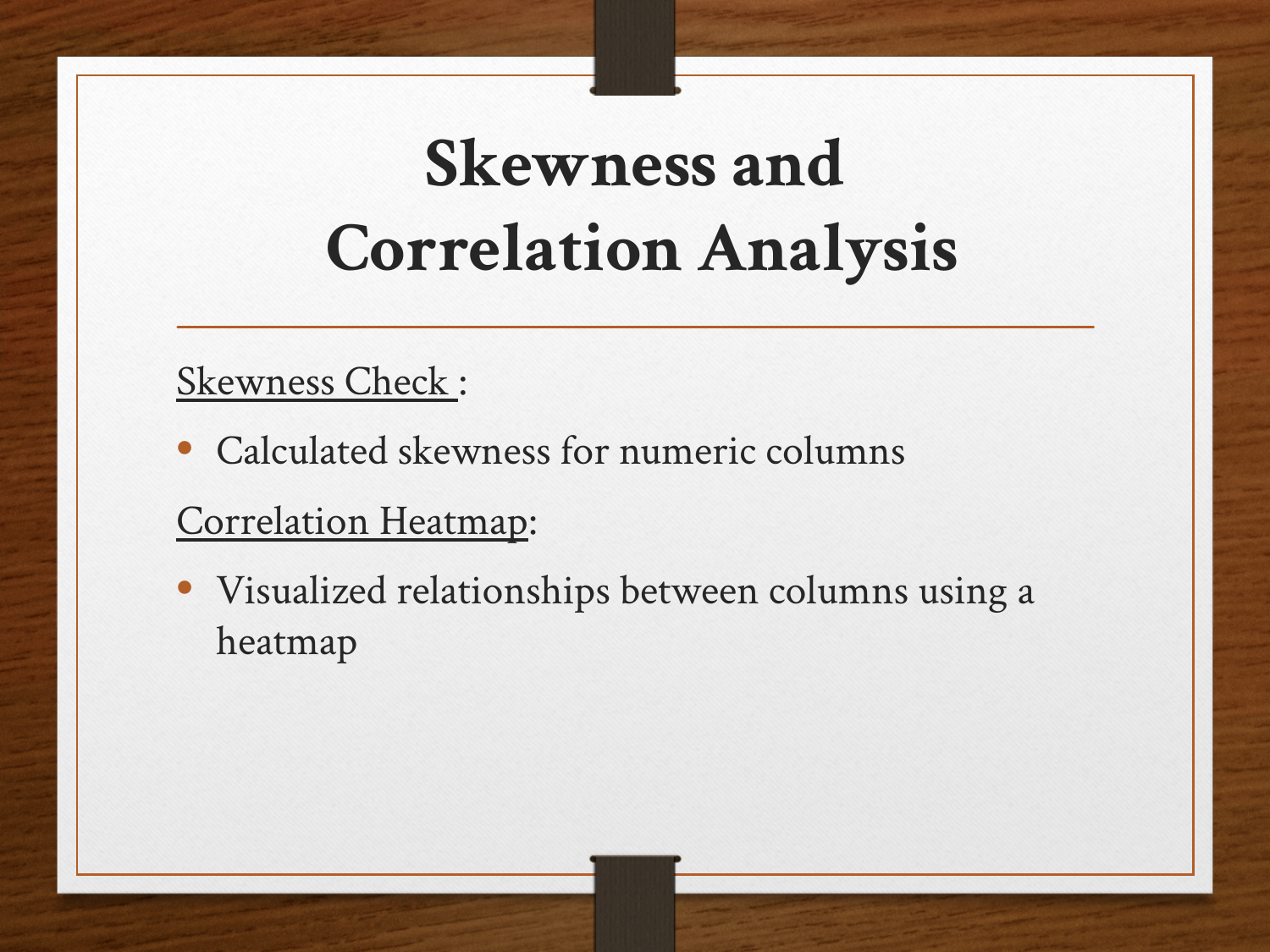

# Skewness and Correlation Analysis
Skewness Check :
Calculated skewness for numeric columns
Correlation Heatmap:
Visualized relationships between columns using a heatmap